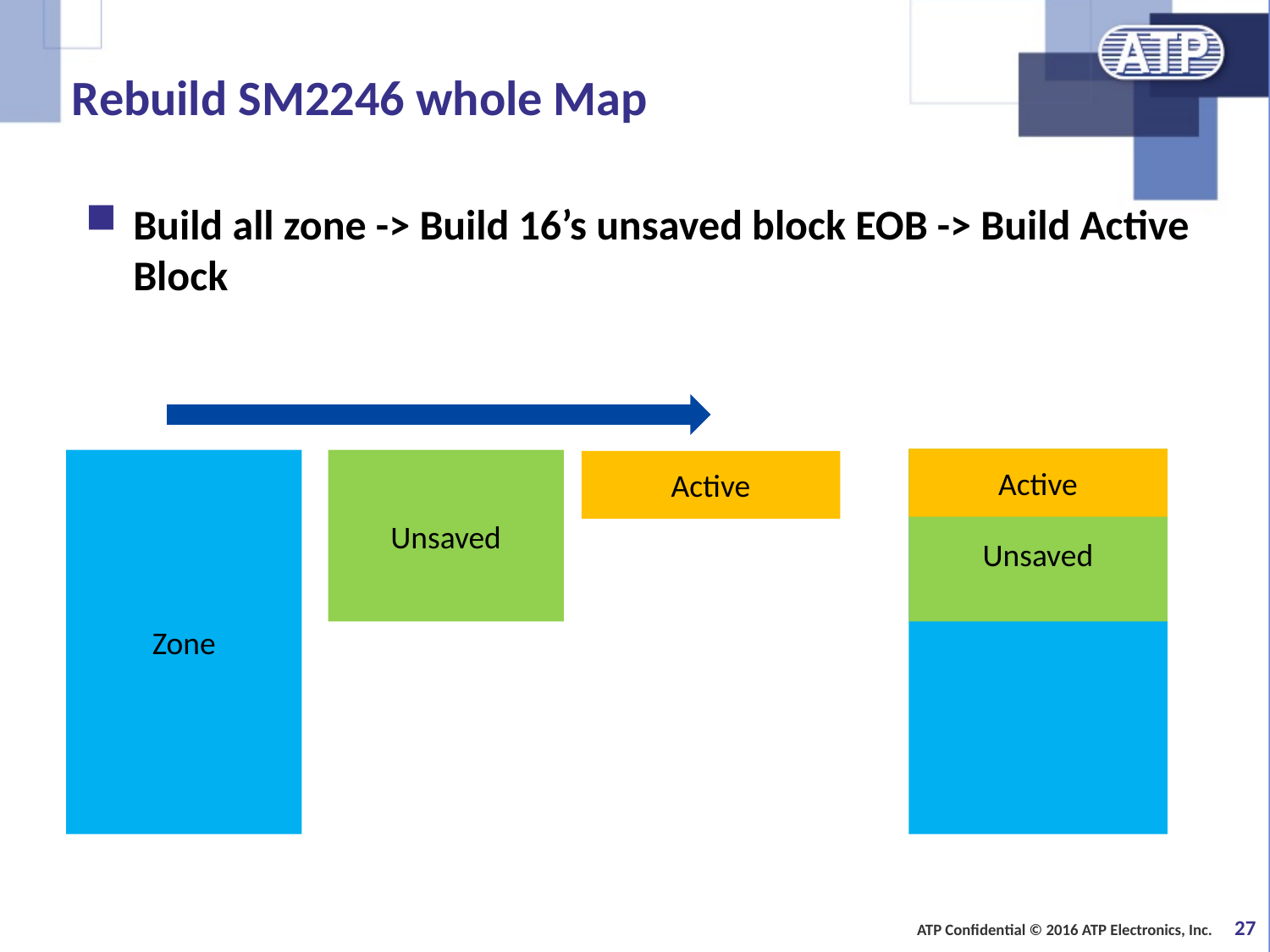

# Rebuild SM2246 whole Map
Build all zone -> Build 16’s unsaved block EOB -> Build Active Block

Unsaved
Active
Zone
Unsaved

Active